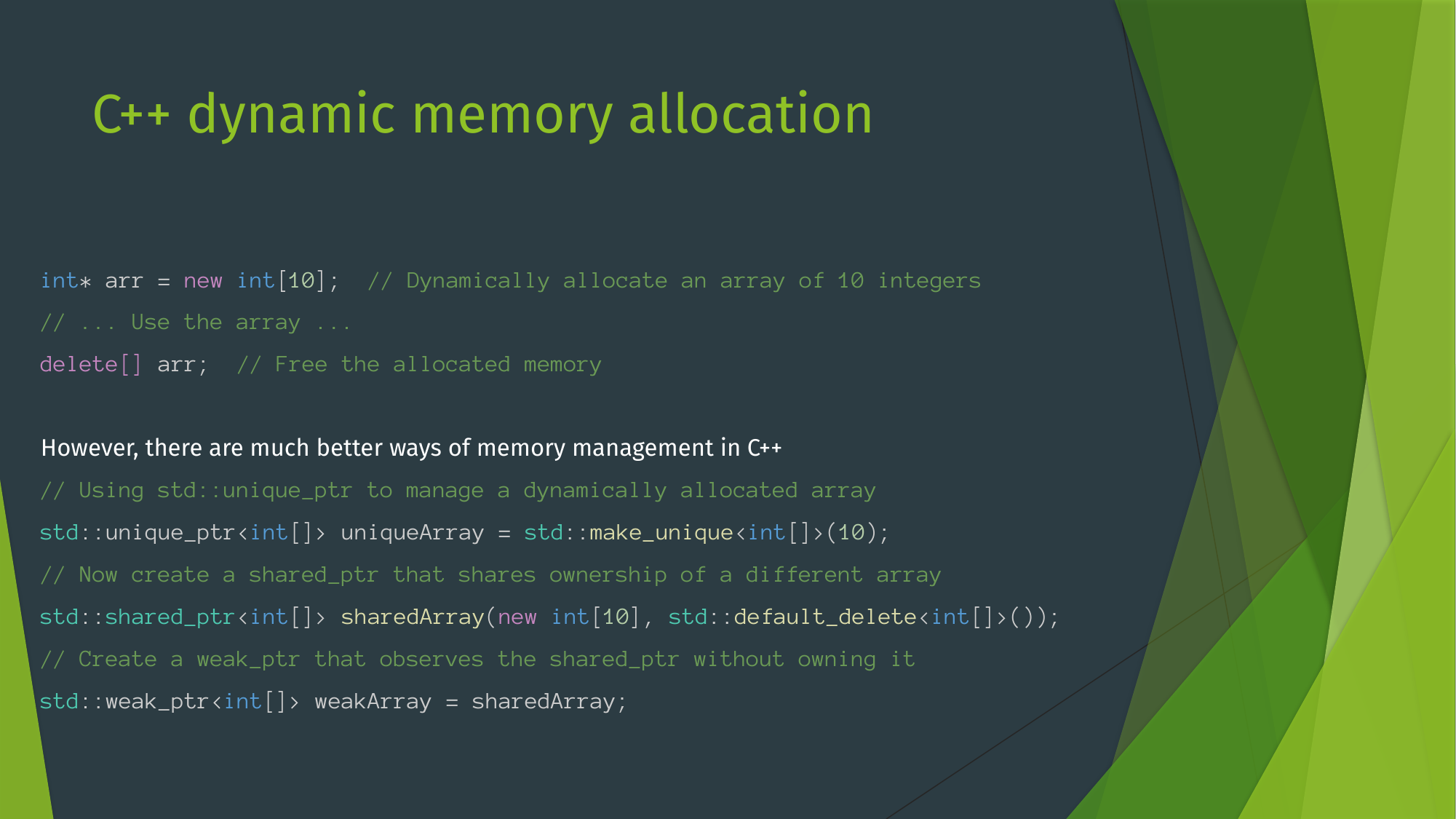

# C++ dynamic memory allocation
int* arr = new int[10];  // Dynamically allocate an array of 10 integers
// ... Use the array ...
delete[] arr;  // Free the allocated memory

However, there are much better ways of memory management in C++
// Using std::unique_ptr to manage a dynamically allocated array
std::unique_ptr<int[]> uniqueArray = std::make_unique<int[]>(10);
// Now create a shared_ptr that shares ownership of a different array
std::shared_ptr<int[]> sharedArray(new int[10], std::default_delete<int[]>());
// Create a weak_ptr that observes the shared_ptr without owning it
std::weak_ptr<int[]> weakArray = sharedArray;